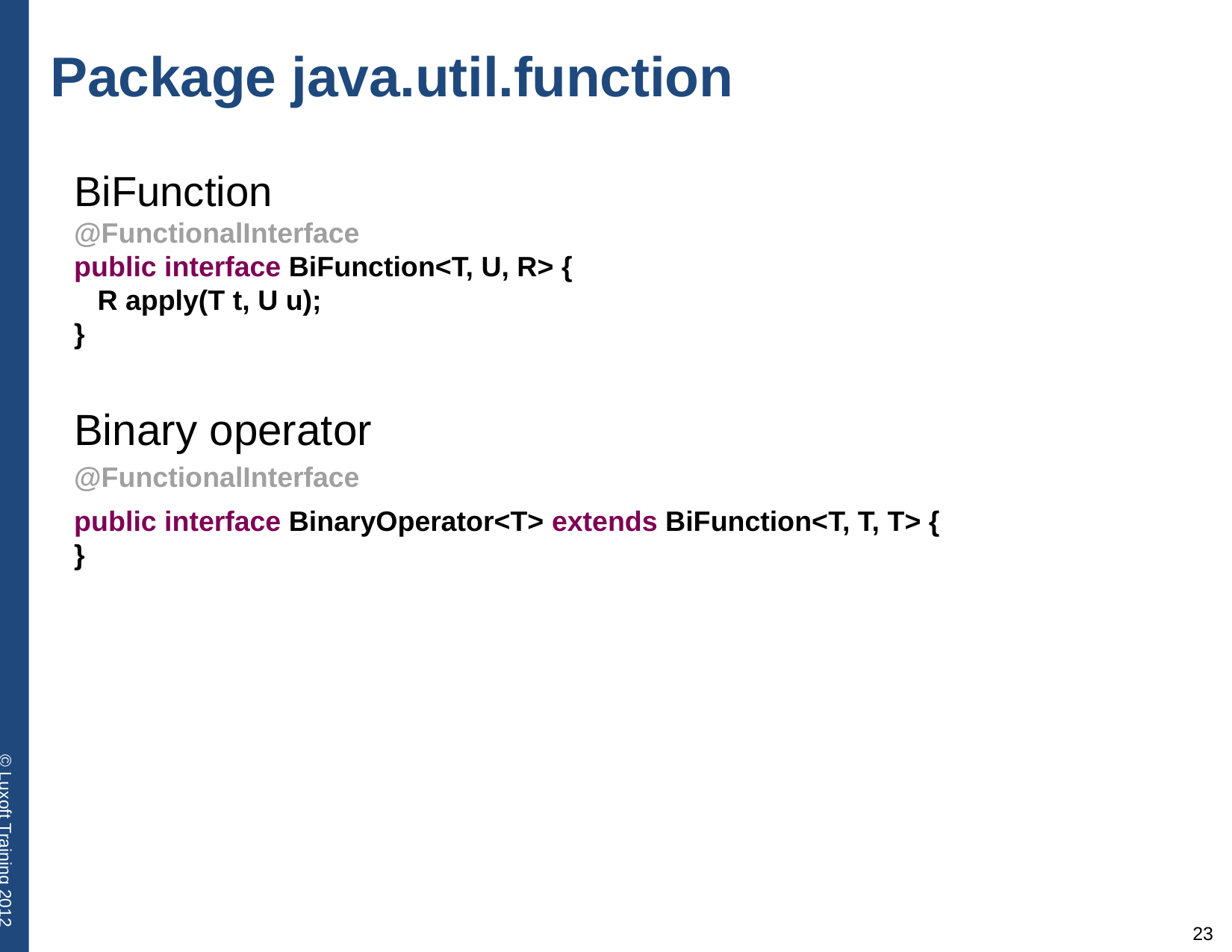

# Package java.util.function
BiFunction
@FunctionalInterface
public interface BiFunction<T, U, R> {
   R apply(T t, U u);
}

Binary operator
@FunctionalInterface
public interface BinaryOperator<T> extends BiFunction<T, T, T> {
}